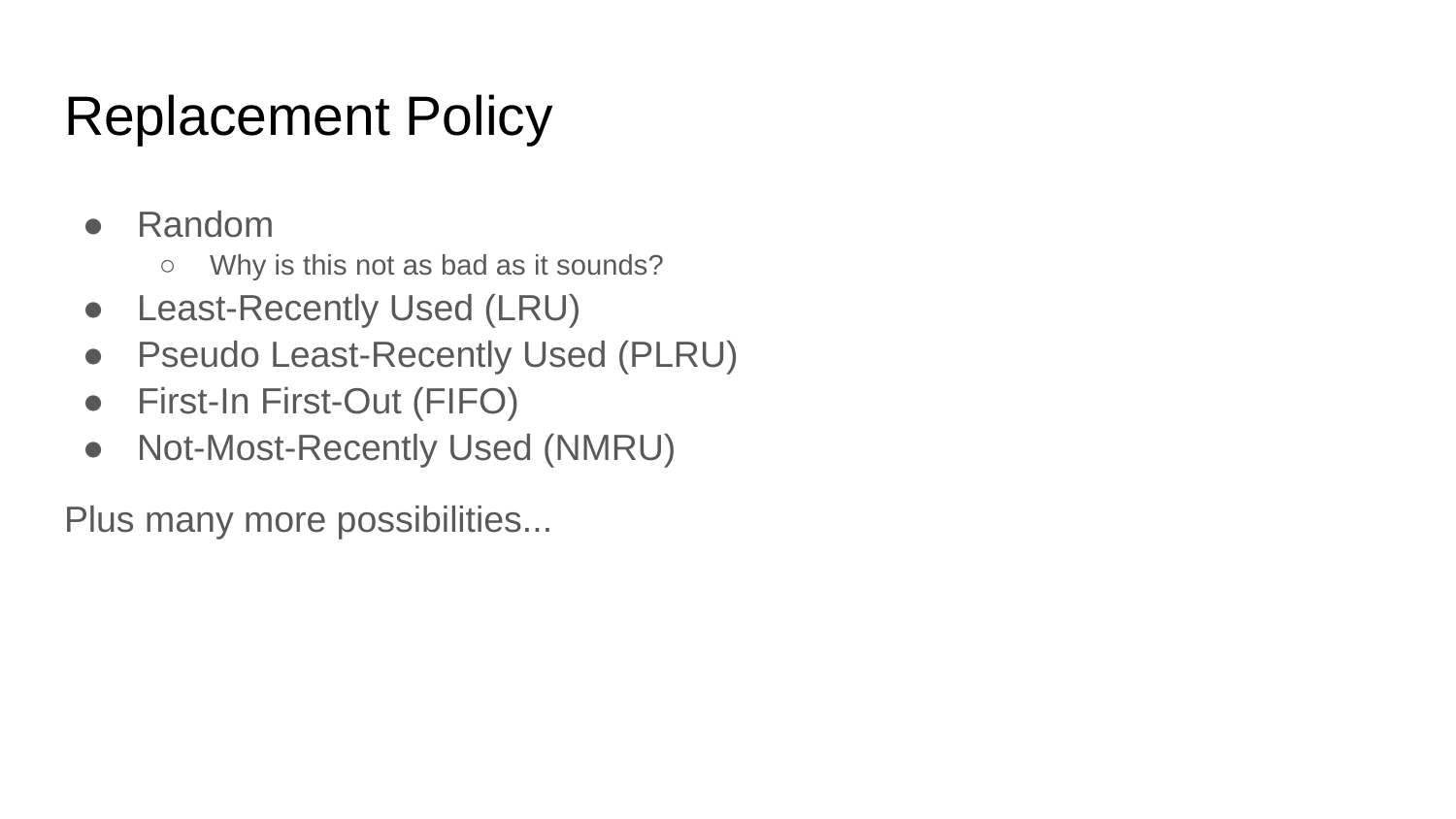

# Replacement Policy
Random
Why is this not as bad as it sounds?
Least-Recently Used (LRU)
Pseudo Least-Recently Used (PLRU)
First-In First-Out (FIFO)
Not-Most-Recently Used (NMRU)
Plus many more possibilities...